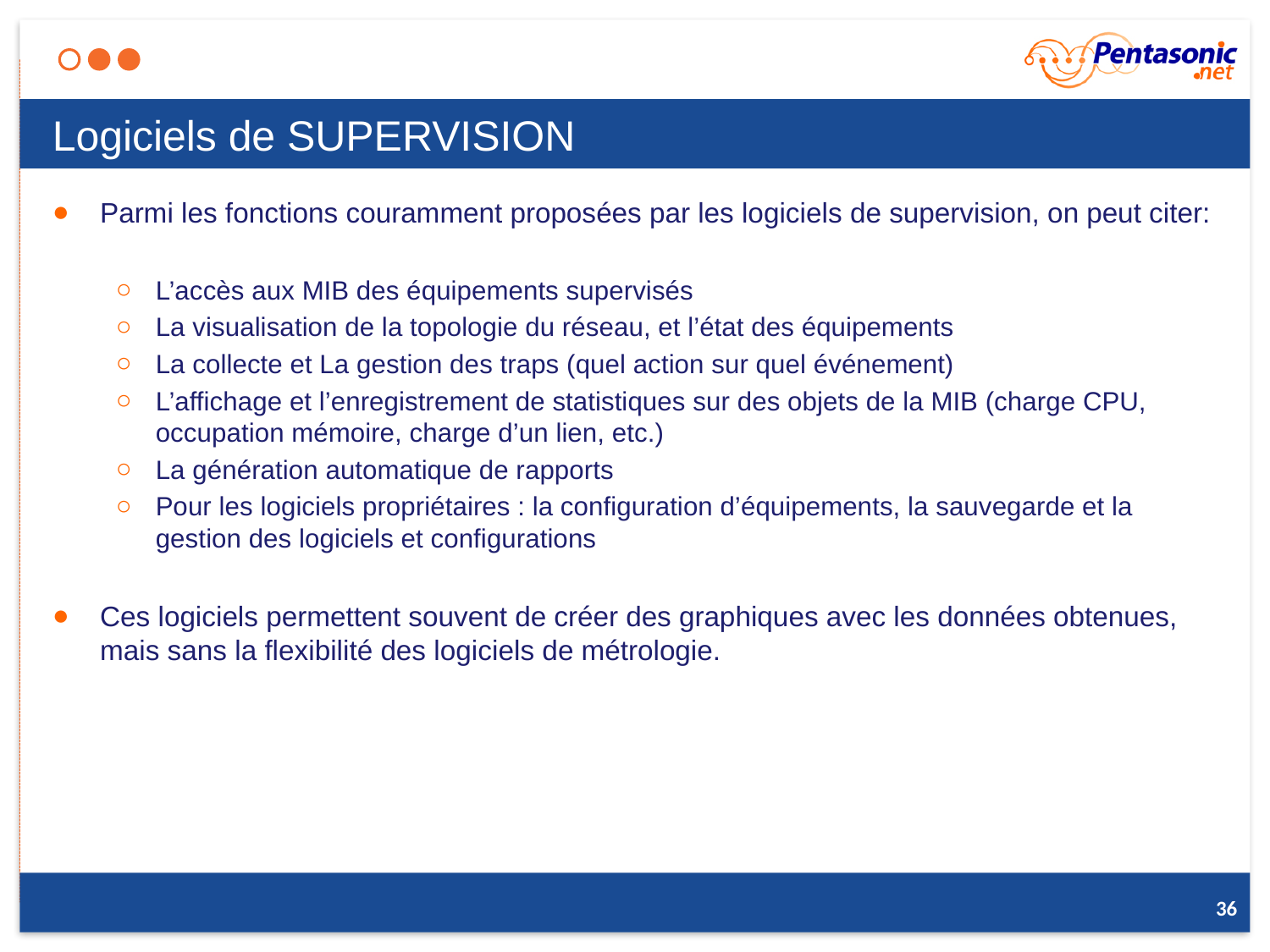

# Logiciels de SUPERVISION
Parmi les fonctions couramment proposées par les logiciels de supervision, on peut citer:

L’accès aux MIB des équipements supervisés
La visualisation de la topologie du réseau, et l’état des équipements
La collecte et La gestion des traps (quel action sur quel événement)
L’affichage et l’enregistrement de statistiques sur des objets de la MIB (charge CPU, occupation mémoire, charge d’un lien, etc.)
La génération automatique de rapports
Pour les logiciels propriétaires : la configuration d’équipements, la sauvegarde et la gestion des logiciels et configurations

Ces logiciels permettent souvent de créer des graphiques avec les données obtenues, mais sans la flexibilité des logiciels de métrologie.
36